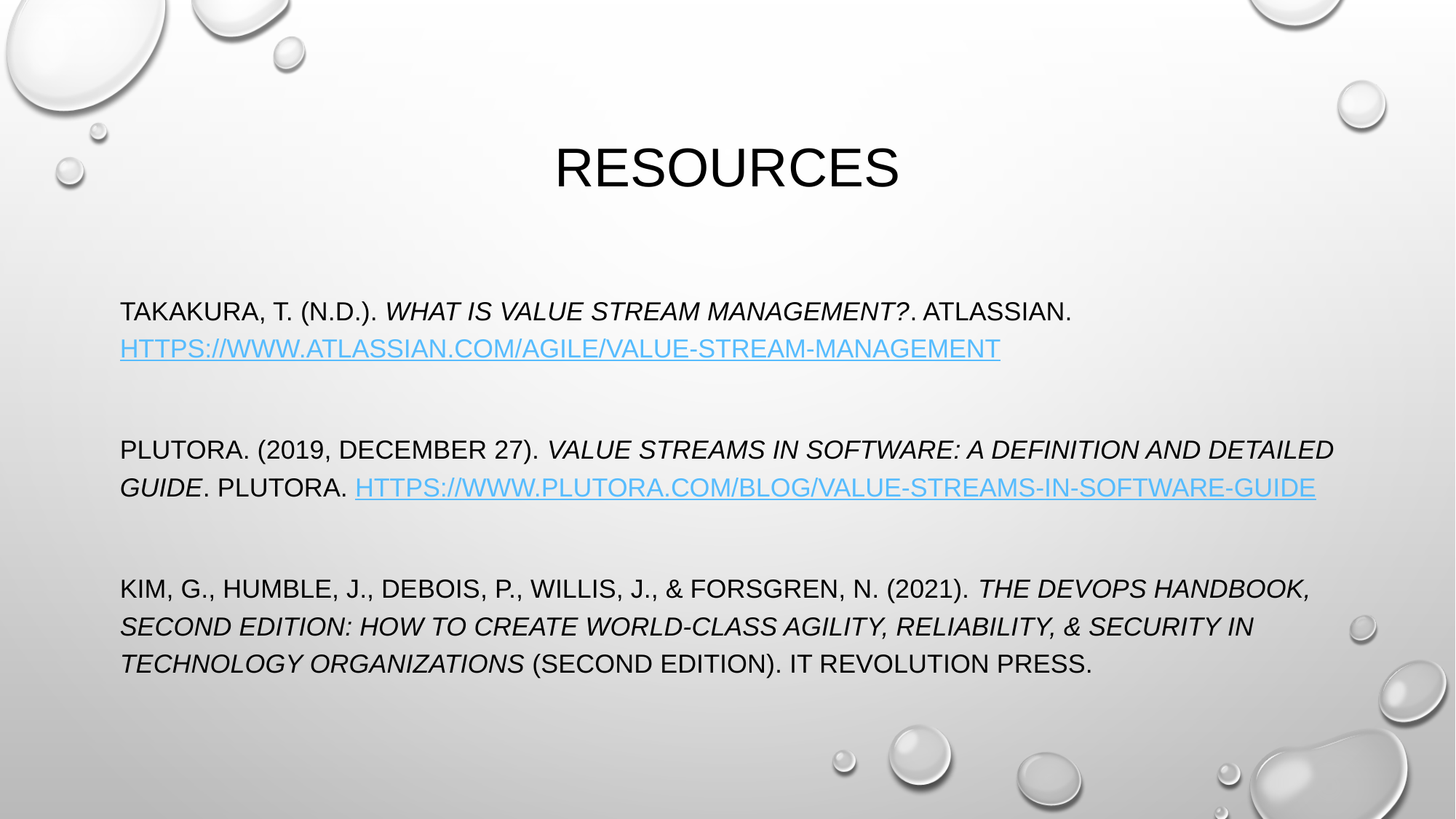

# Resources
Takakura, T. (n.d.). What is value stream management?. Atlassian. https://www.atlassian.com/agile/value-stream-management

Plutora. (2019, December 27). Value streams in software: A definition and detailed guide. Plutora. https://www.plutora.com/blog/value-streams-in-software-guide

Kim, G., Humble, J., Debois, P., Willis, J., & Forsgren, N. (2021). The DevOps Handbook, Second Edition: How to Create World-Class Agility, Reliability, & Security in Technology Organizations (Second Edition). IT Revolution Press.